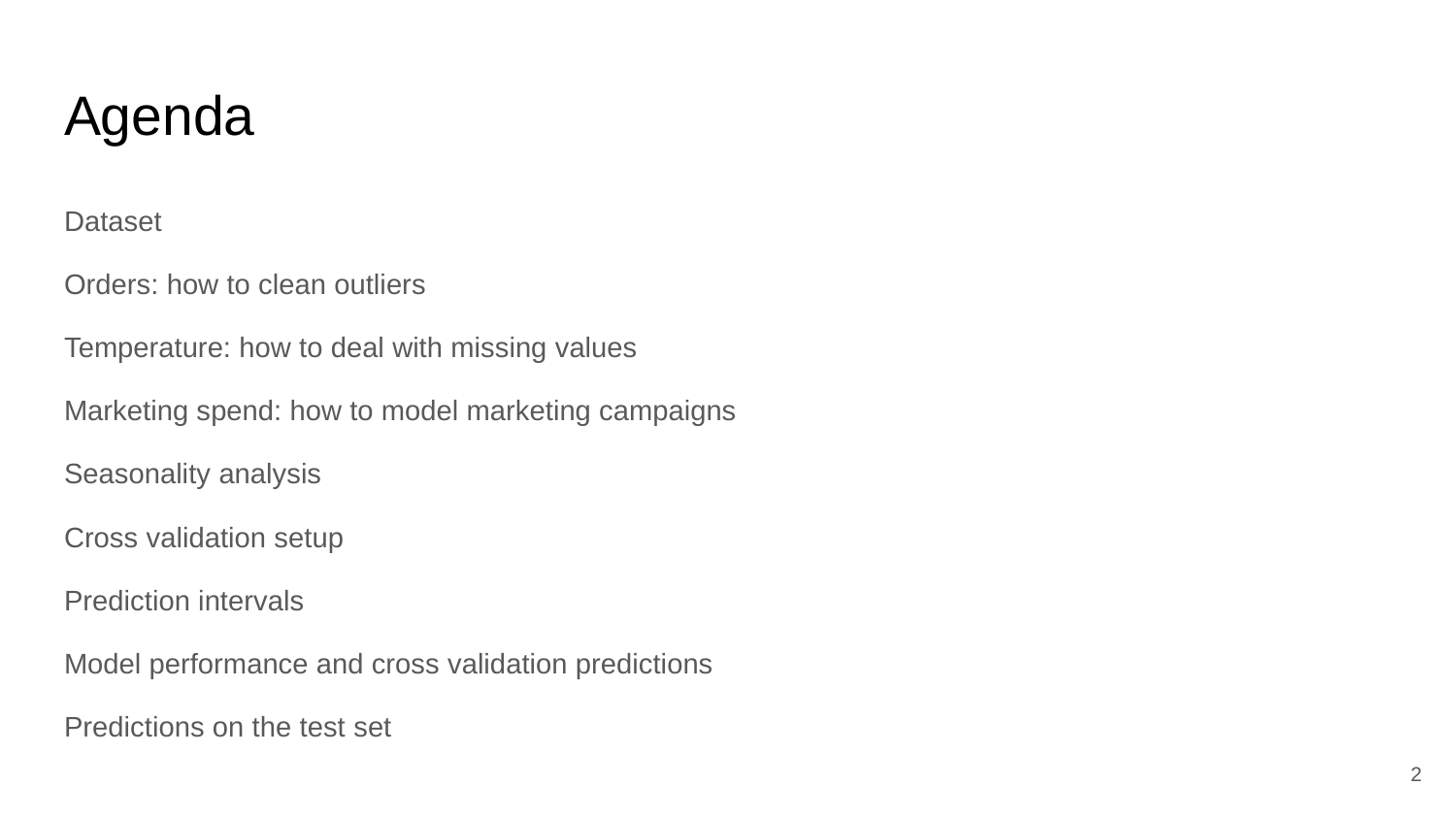

# Agenda
Dataset
Orders: how to clean outliers
Temperature: how to deal with missing values
Marketing spend: how to model marketing campaigns
Seasonality analysis
Cross validation setup
Prediction intervals
Model performance and cross validation predictions
Predictions on the test set

2